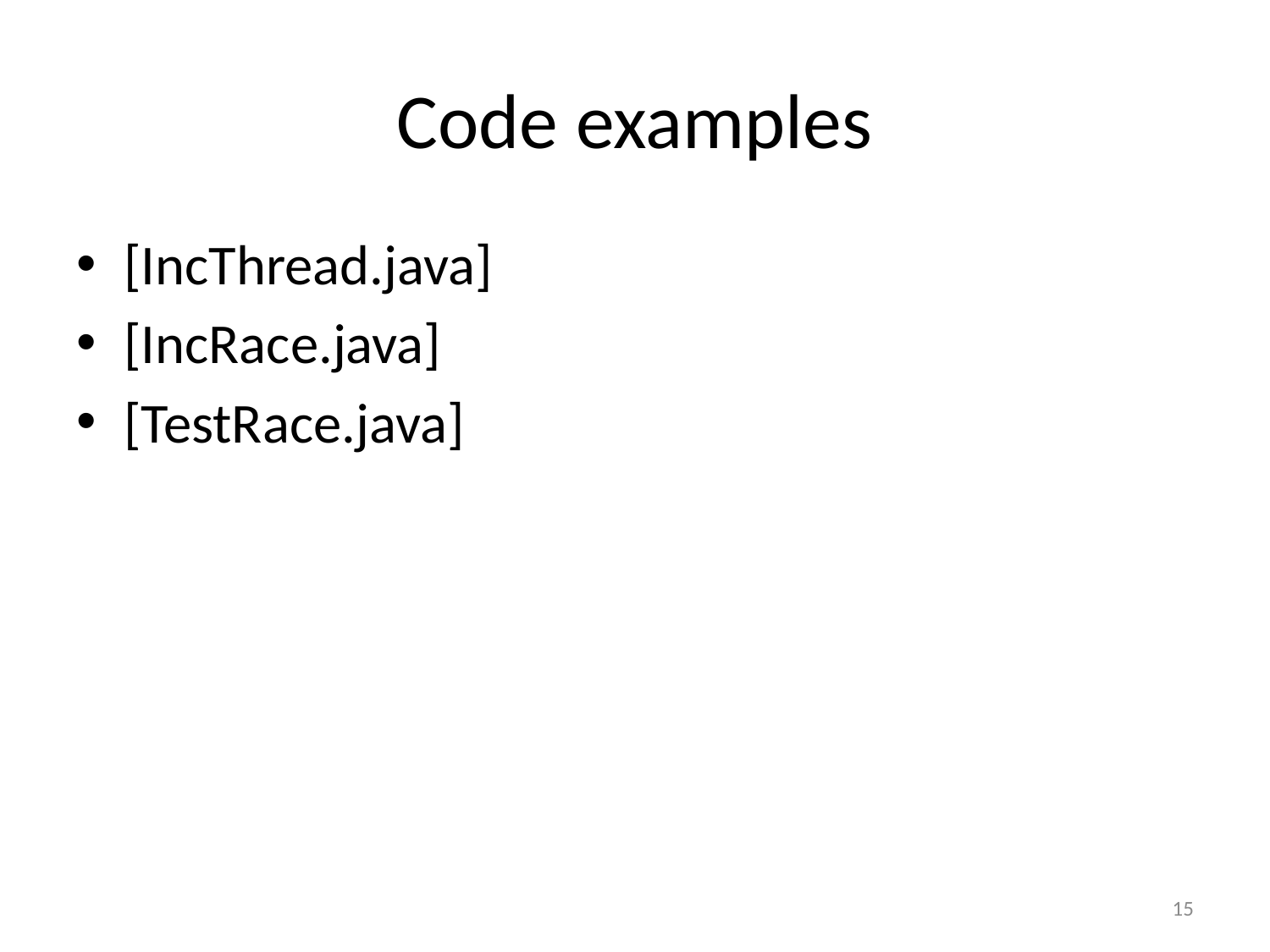

# Code examples
[IncThread.java]
[IncRace.java]
[TestRace.java]
15